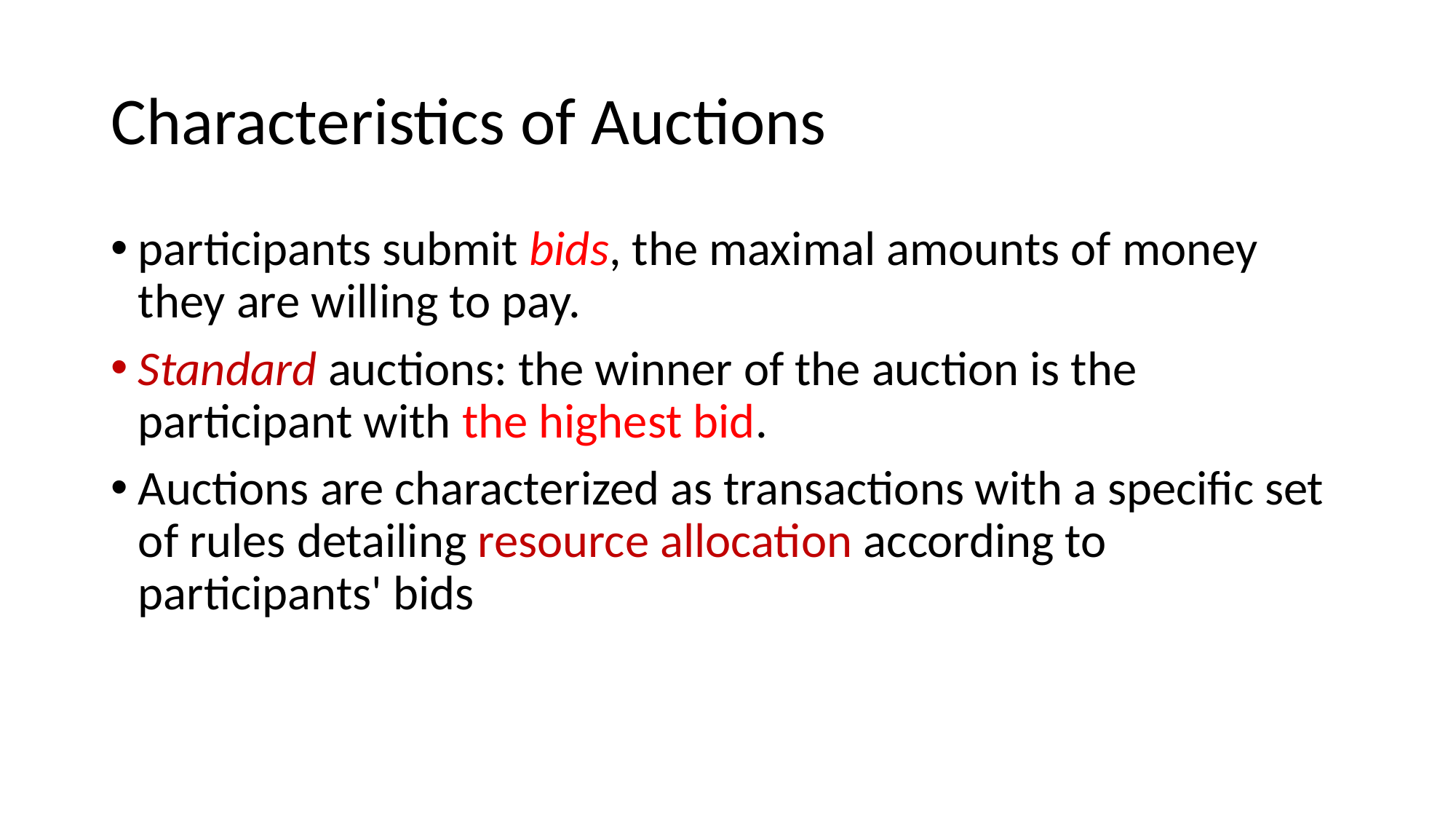

# Characteristics of Auctions
participants submit bids, the maximal amounts of money they are willing to pay.
Standard auctions: the winner of the auction is the participant with the highest bid.
Auctions are characterized as transactions with a specific set of rules detailing resource allocation according to participants' bids